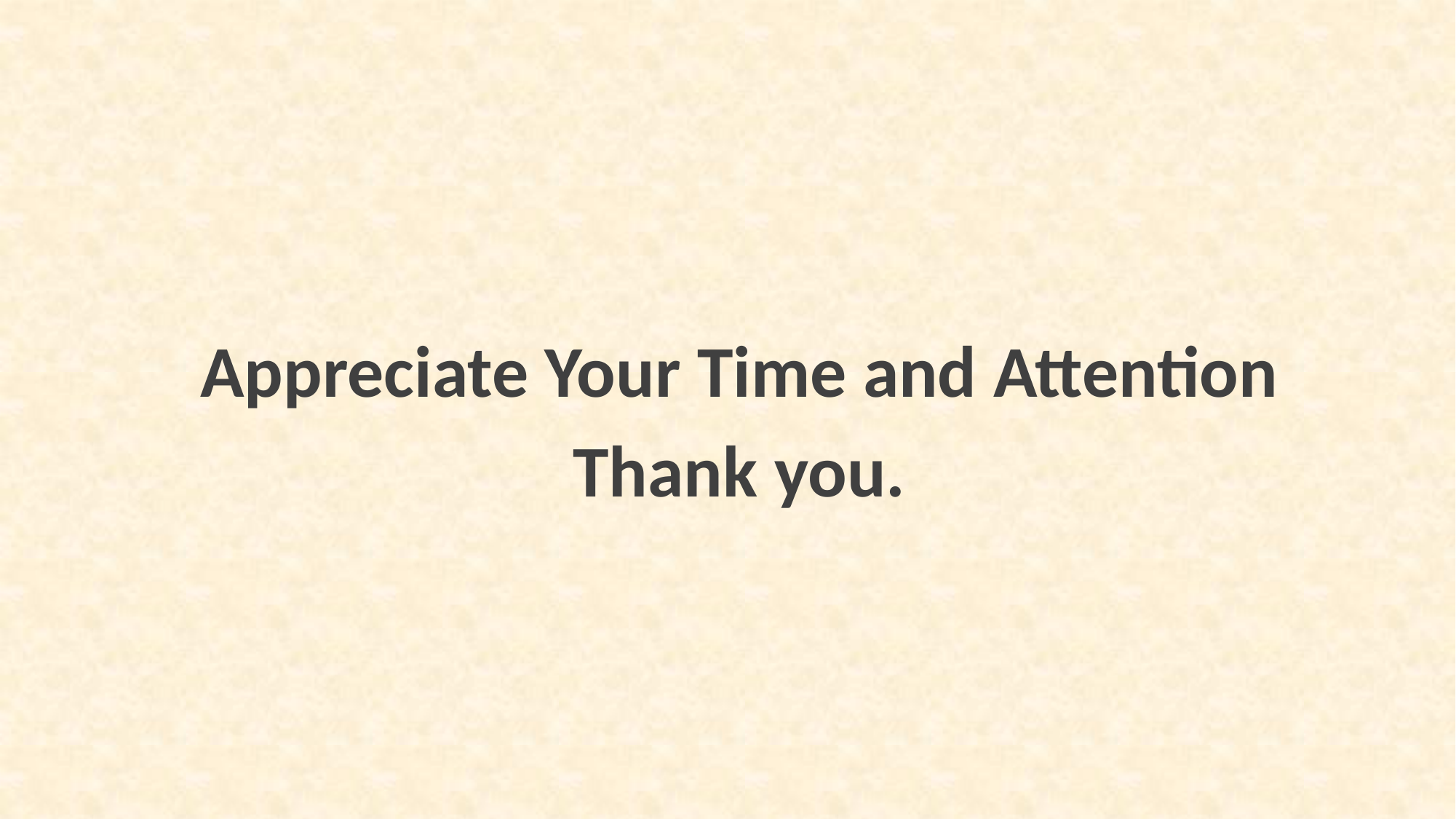

#

Appreciate Your Time and Attention
Thank you.